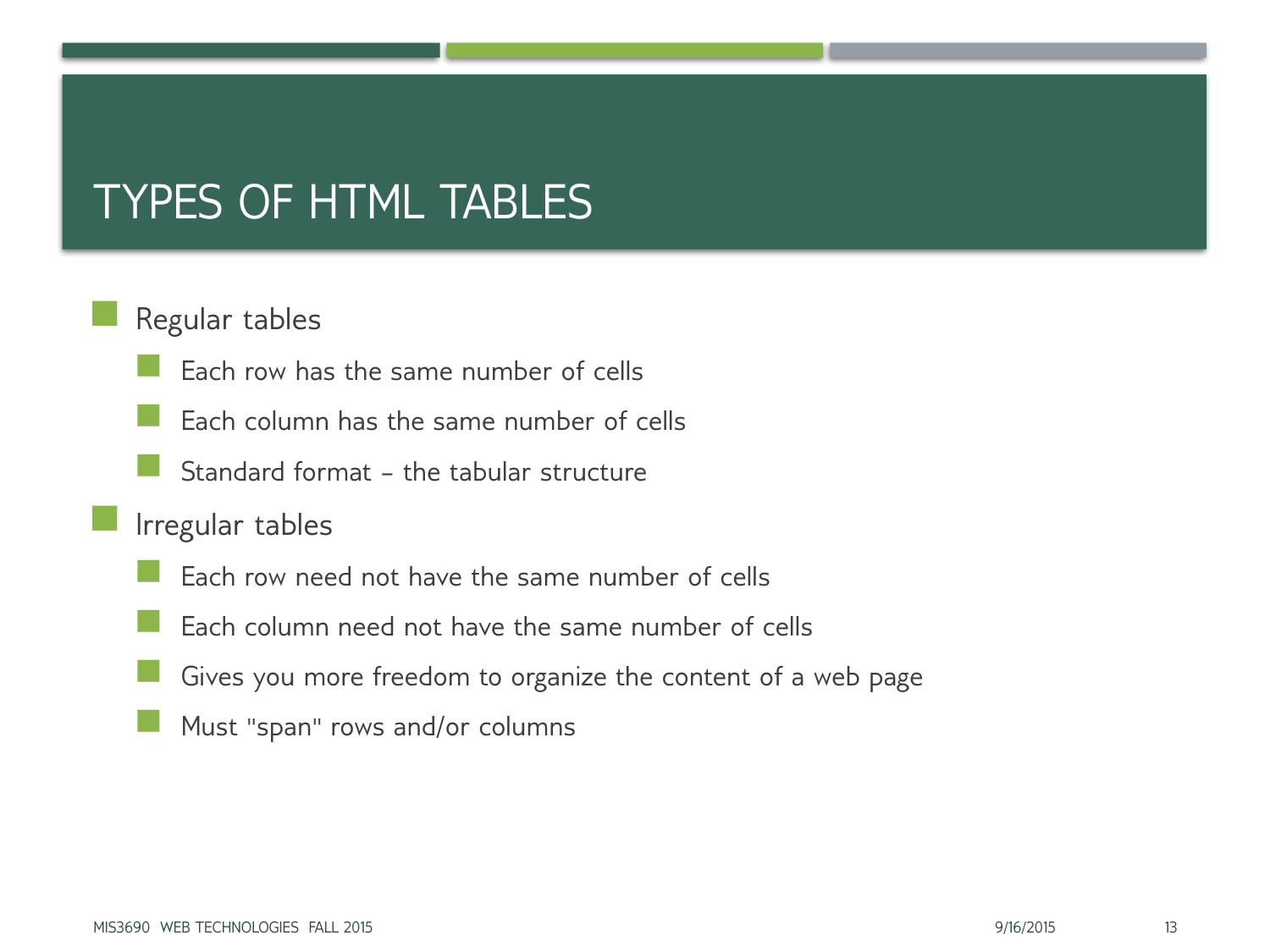

# Types of HTML tables
Regular tables
Each row has the same number of cells
Each column has the same number of cells
Standard format – the tabular structure
Irregular tables
Each row need not have the same number of cells
Each column need not have the same number of cells
Gives you more freedom to organize the content of a web page
Must "span" rows and/or columns

MIS3690  Web Technologies  Fall 2015
9/16/2015
13